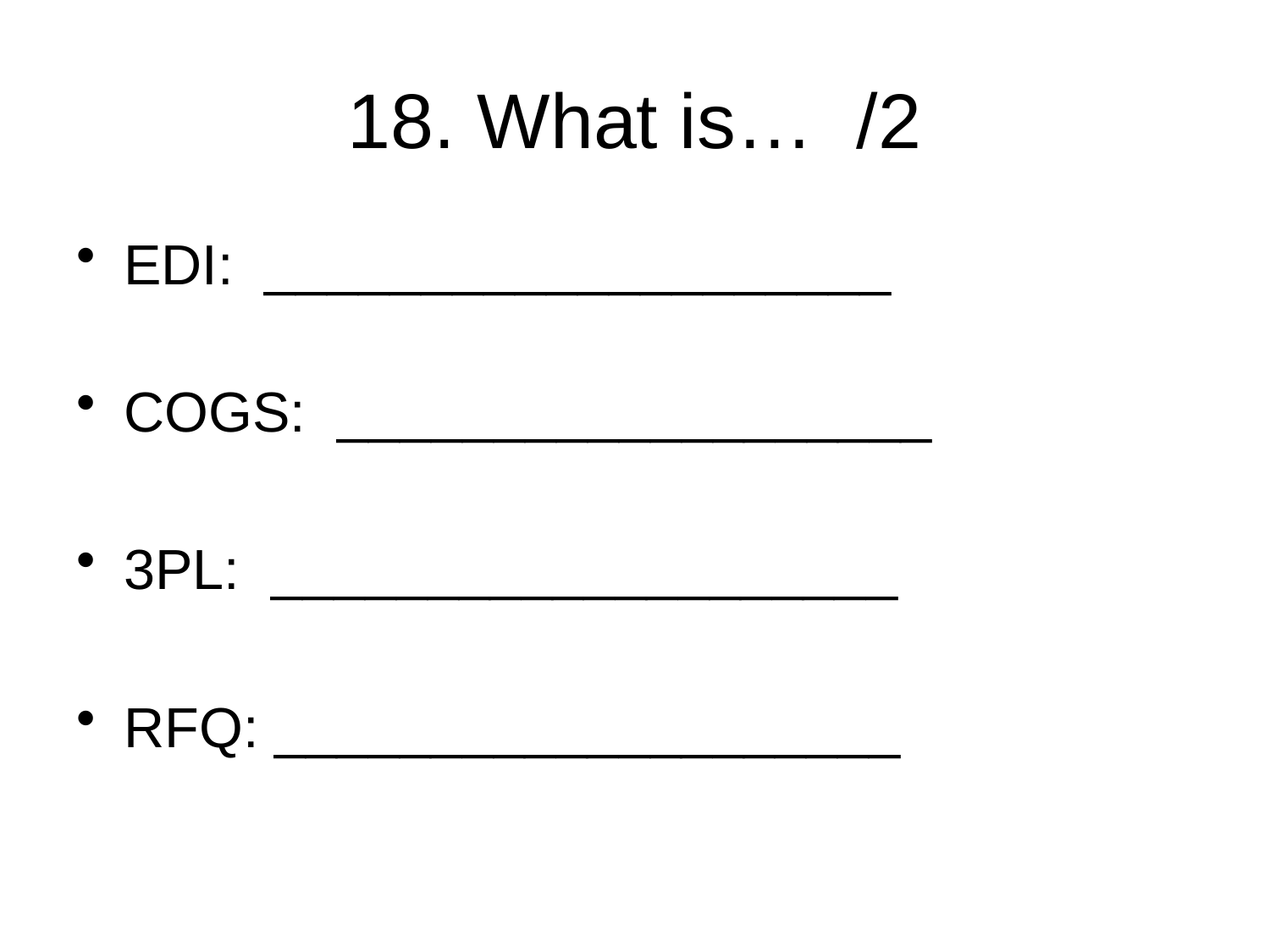

# 18. What is…  /2
EDI:  ____________________
COGS:  ___________________

3PL:  ____________________

RFQ: ____________________